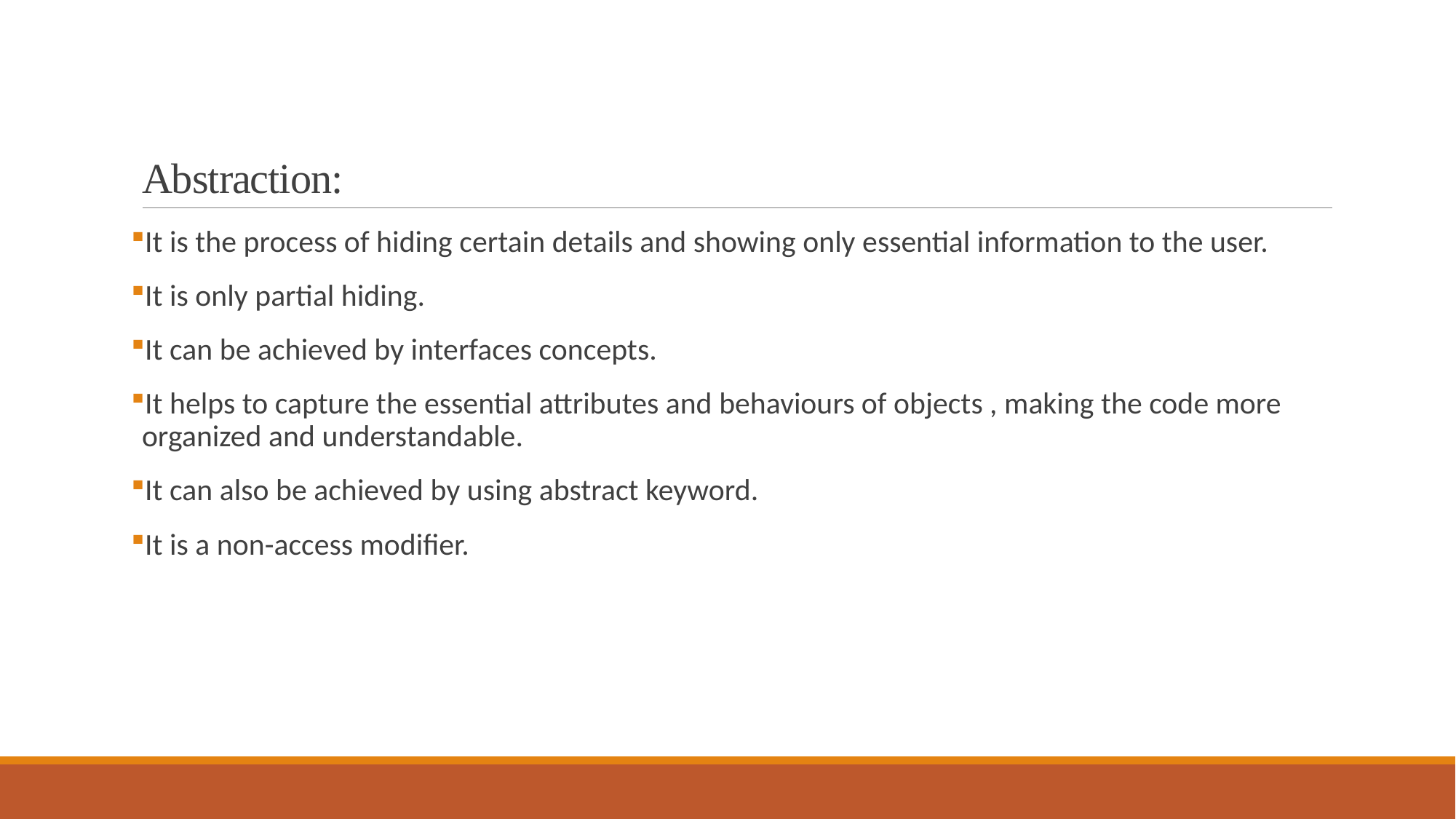

# Abstraction:
It is the process of hiding certain details and showing only essential information to the user.
It is only partial hiding.
It can be achieved by interfaces concepts.
It helps to capture the essential attributes and behaviours of objects , making the code more organized and understandable.
It can also be achieved by using abstract keyword.
It is a non-access modifier.